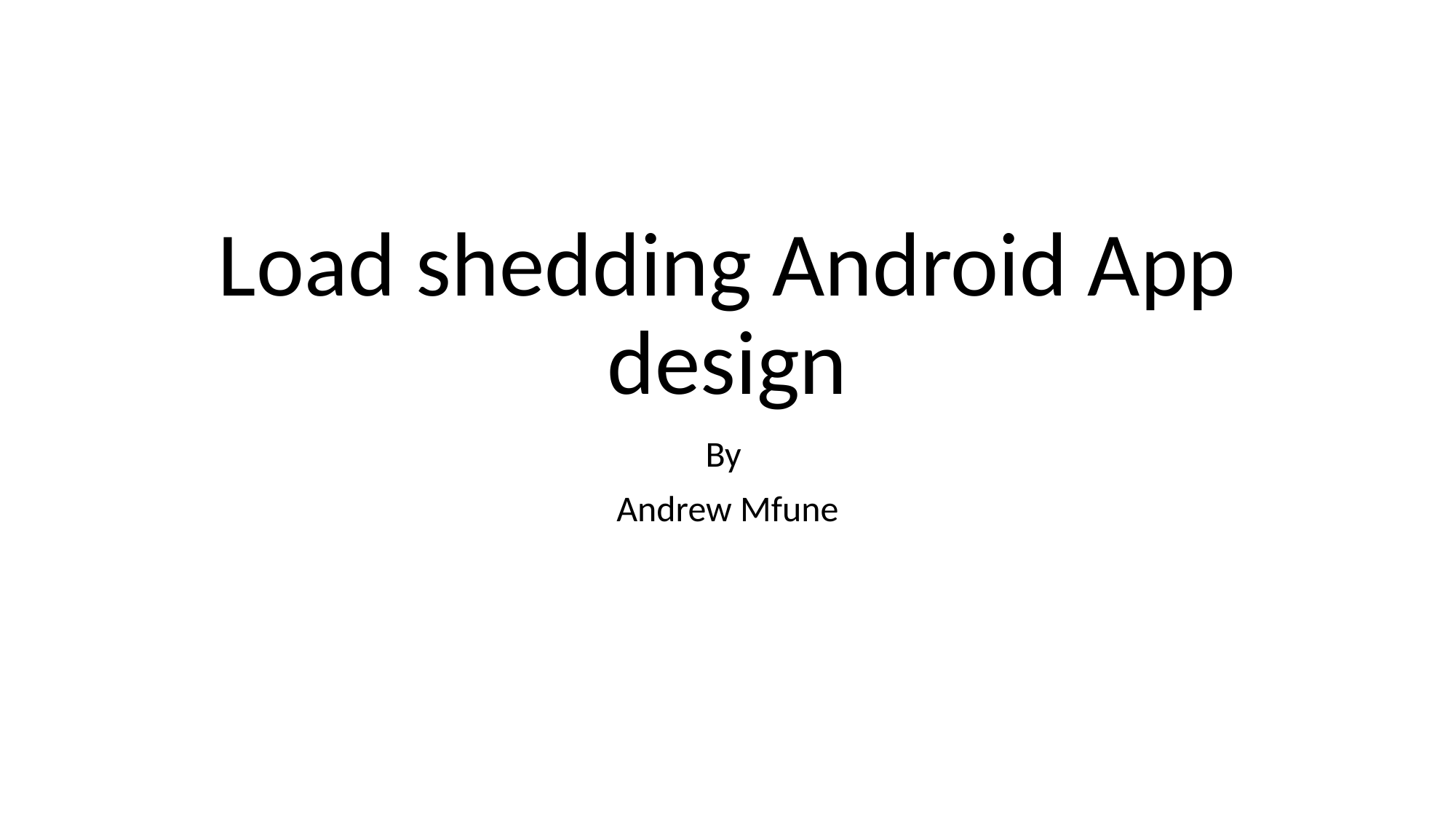

# Load shedding Android App design
By
Andrew Mfune